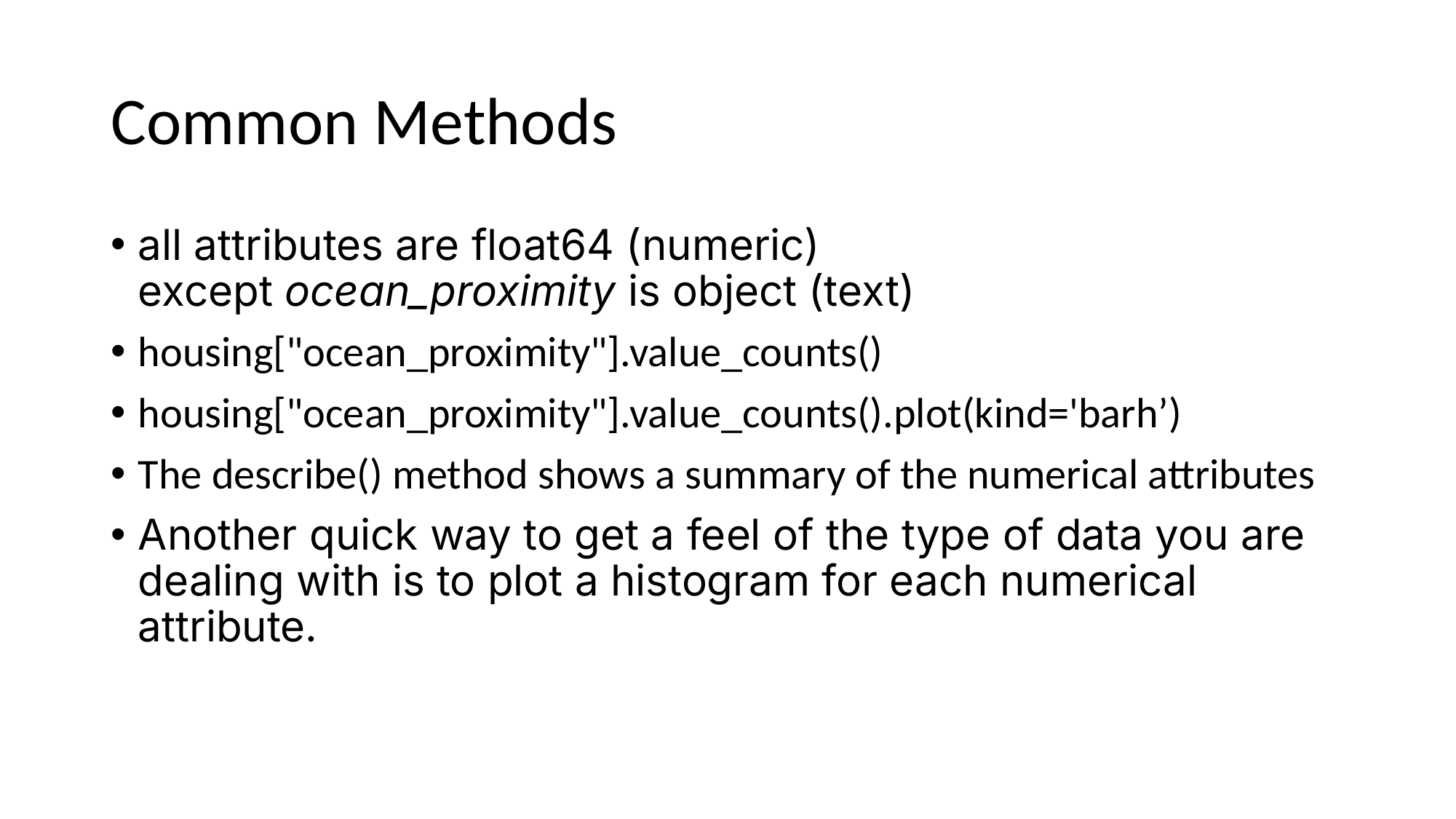

# Common Methods
all attributes are float64 (numeric) except ocean_proximity is object (text)
housing["ocean_proximity"].value_counts()
housing["ocean_proximity"].value_counts().plot(kind='barh’)
The describe() method shows a summary of the numerical attributes
Another quick way to get a feel of the type of data you are dealing with is to plot a histogram for each numerical attribute.